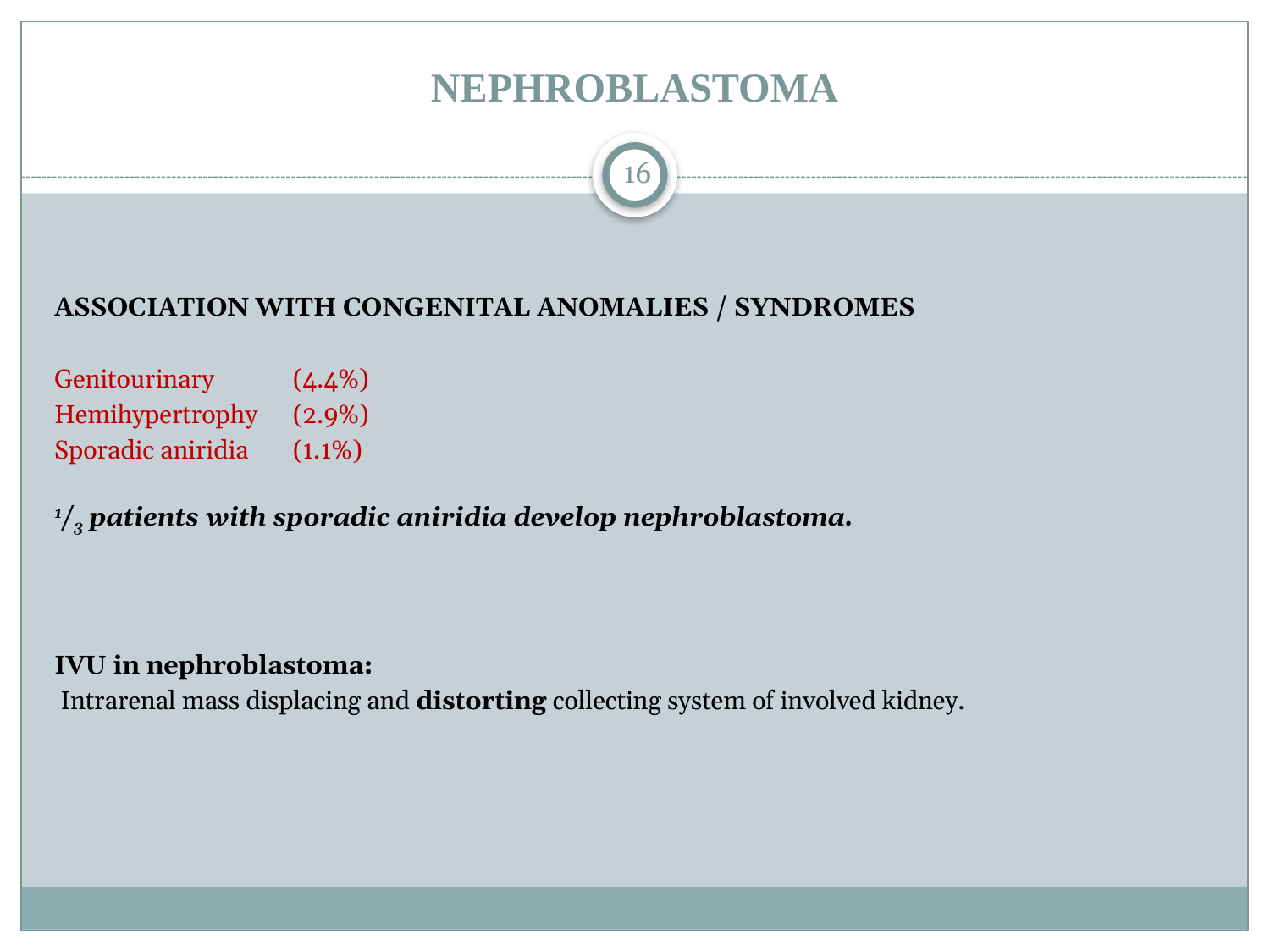

# NEPHROBLASTOMA
16

ASSOCIATION WITH CONGENITAL ANOMALIES / SYNDROMES

Genitourinary         	(4.4%)
Hemihypertrophy  	(2.9%)
Sporadic aniridia   	(1.1%)

1/3 patients with sporadic aniridia develop nephroblastoma.

IVU in nephroblastoma:
 Intrarenal mass displacing and distorting collecting system of involved kidney.